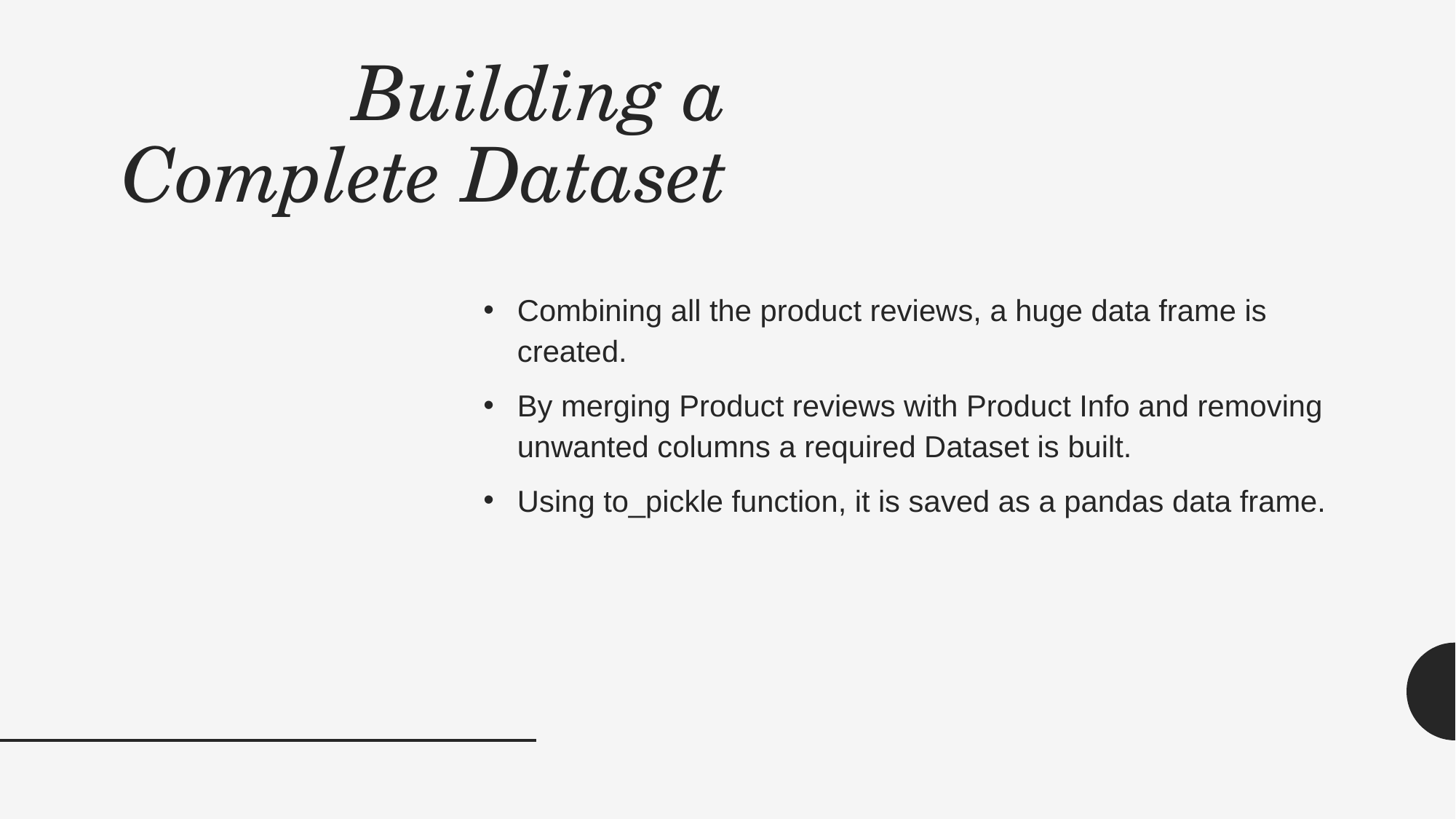

# Building a Complete Dataset

Combining all the product reviews, a huge data frame is created.
By merging Product reviews with Product Info and removing unwanted columns a required Dataset is built.
Using to_pickle function, it is saved as a pandas data frame.